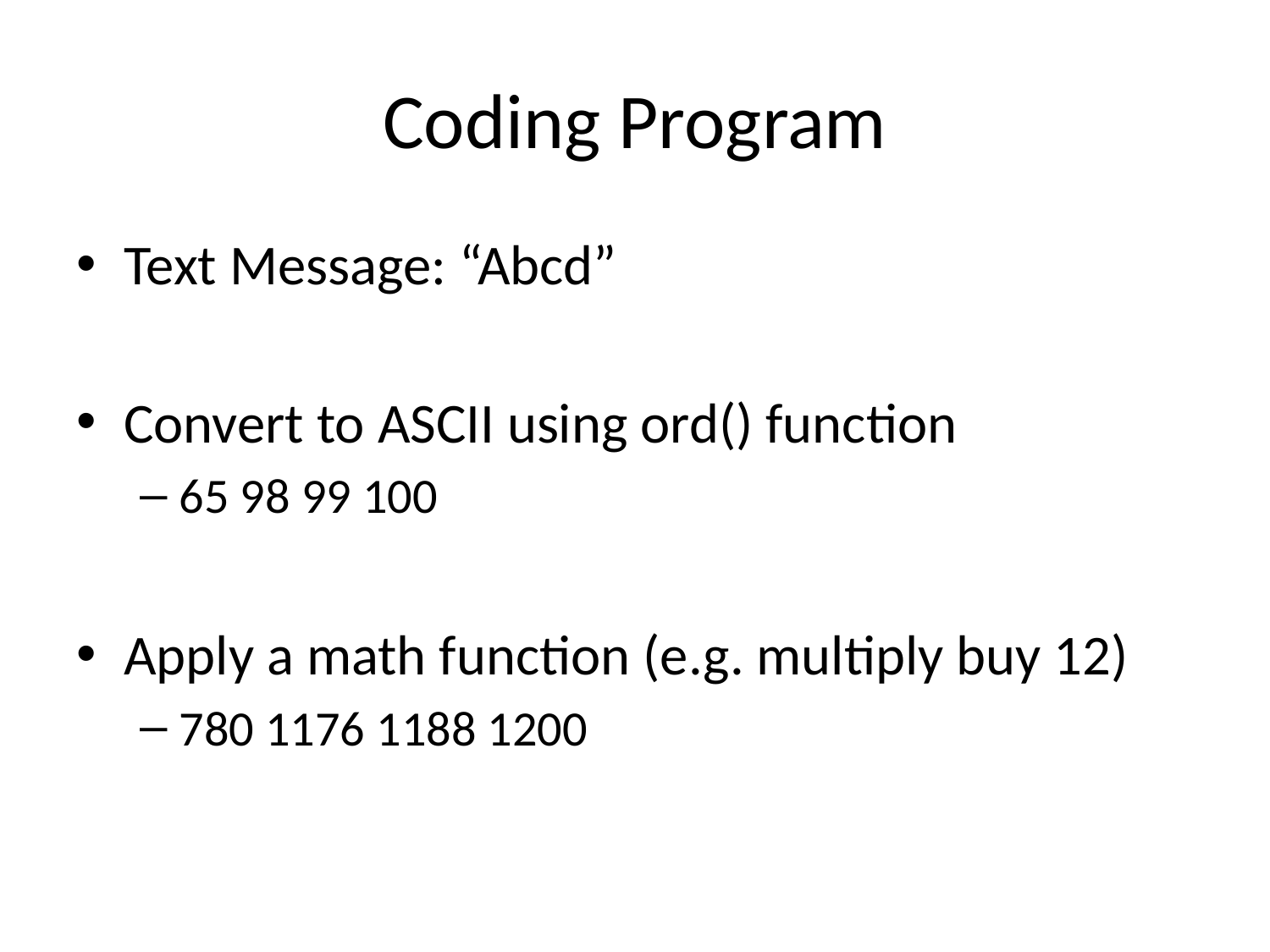

# Coding Program
Text Message: “Abcd”

Convert to ASCII using ord() function
65 98 99 100

Apply a math function (e.g. multiply buy 12)
780 1176 1188 1200